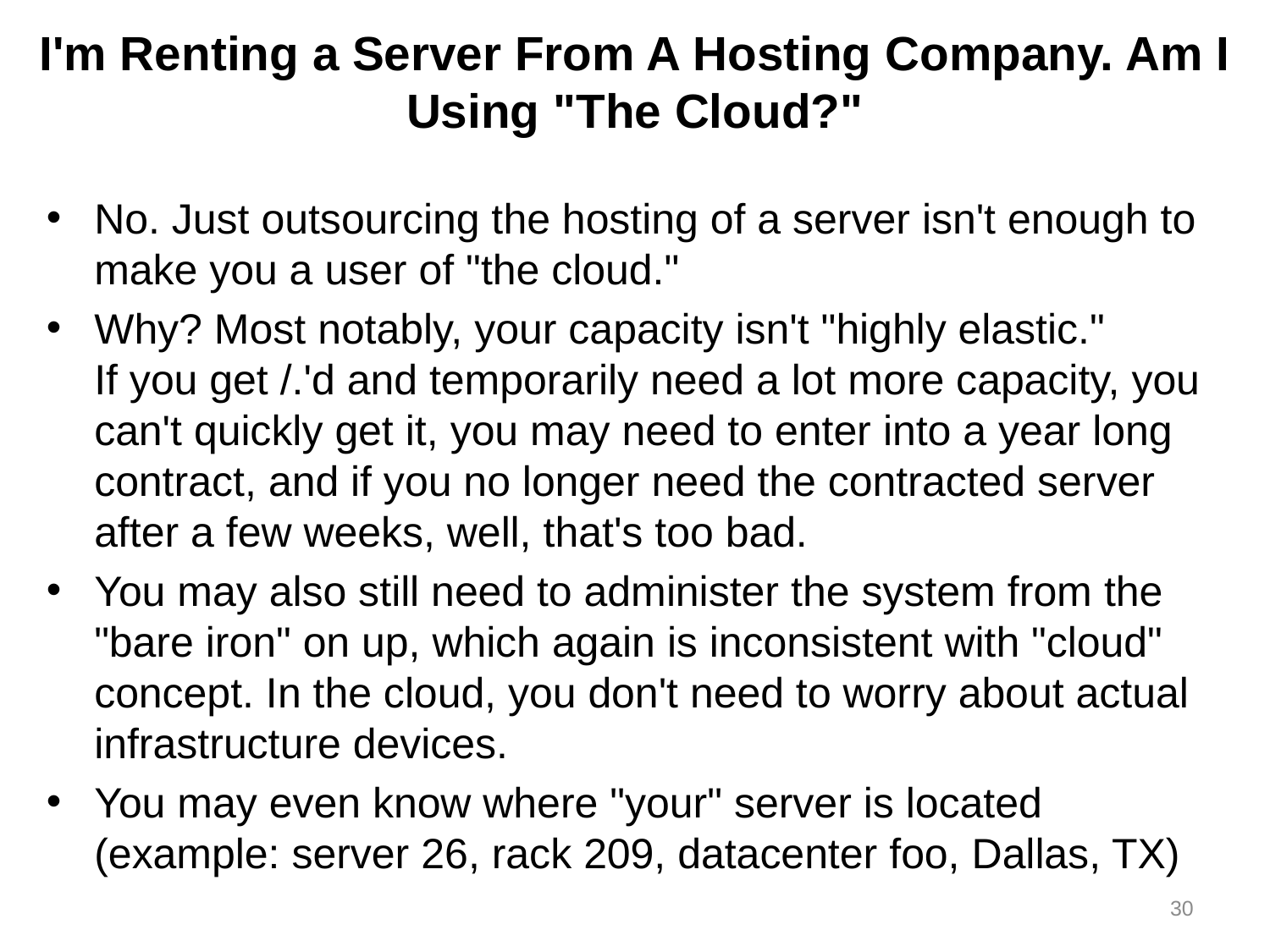

# I'm Renting a Server From A Hosting Company. Am I Using "The Cloud?"
No. Just outsourcing the hosting of a server isn't enough to make you a user of "the cloud."
Why? Most notably, your capacity isn't "highly elastic."
If you get /.'d and temporarily need a lot more capacity, you can't quickly get it, you may need to enter into a year long contract, and if you no longer need the contracted server after a few weeks, well, that's too bad.
You may also still need to administer the system from the "bare iron" on up, which again is inconsistent with "cloud" concept. In the cloud, you don't need to worry about actual infrastructure devices.
You may even know where "your" server is located (example: server 26, rack 209, datacenter foo, Dallas, TX)

30